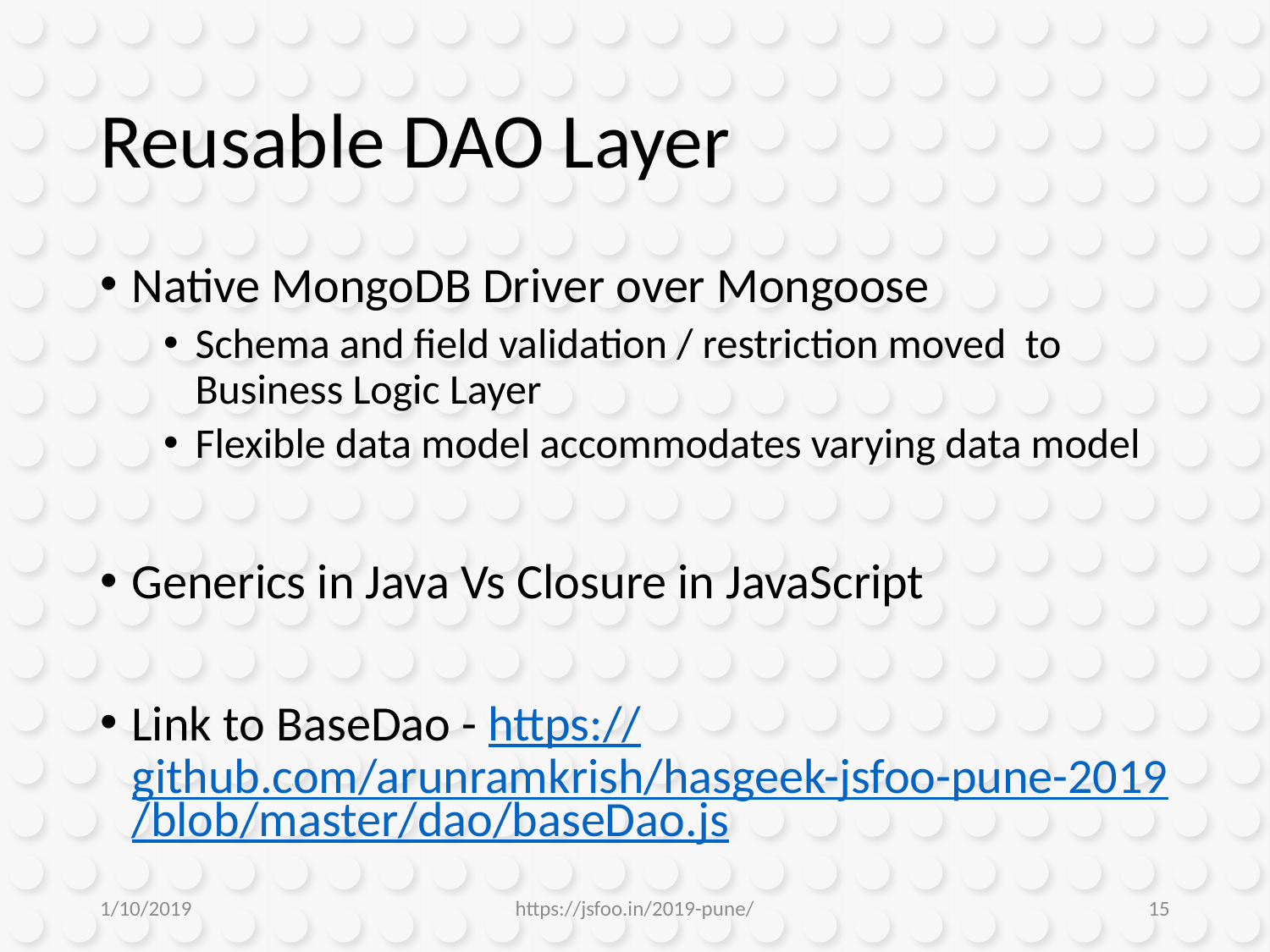

# Reusable DAO Layer
Native MongoDB Driver over Mongoose
Schema and field validation / restriction moved  to Business Logic Layer
Flexible data model accommodates varying data model

Generics in Java Vs Closure in JavaScript

Link to BaseDao - https://github.com/arunramkrish/hasgeek-jsfoo-pune-2019/blob/master/dao/baseDao.js

1/10/2019
https://jsfoo.in/2019-pune/
15